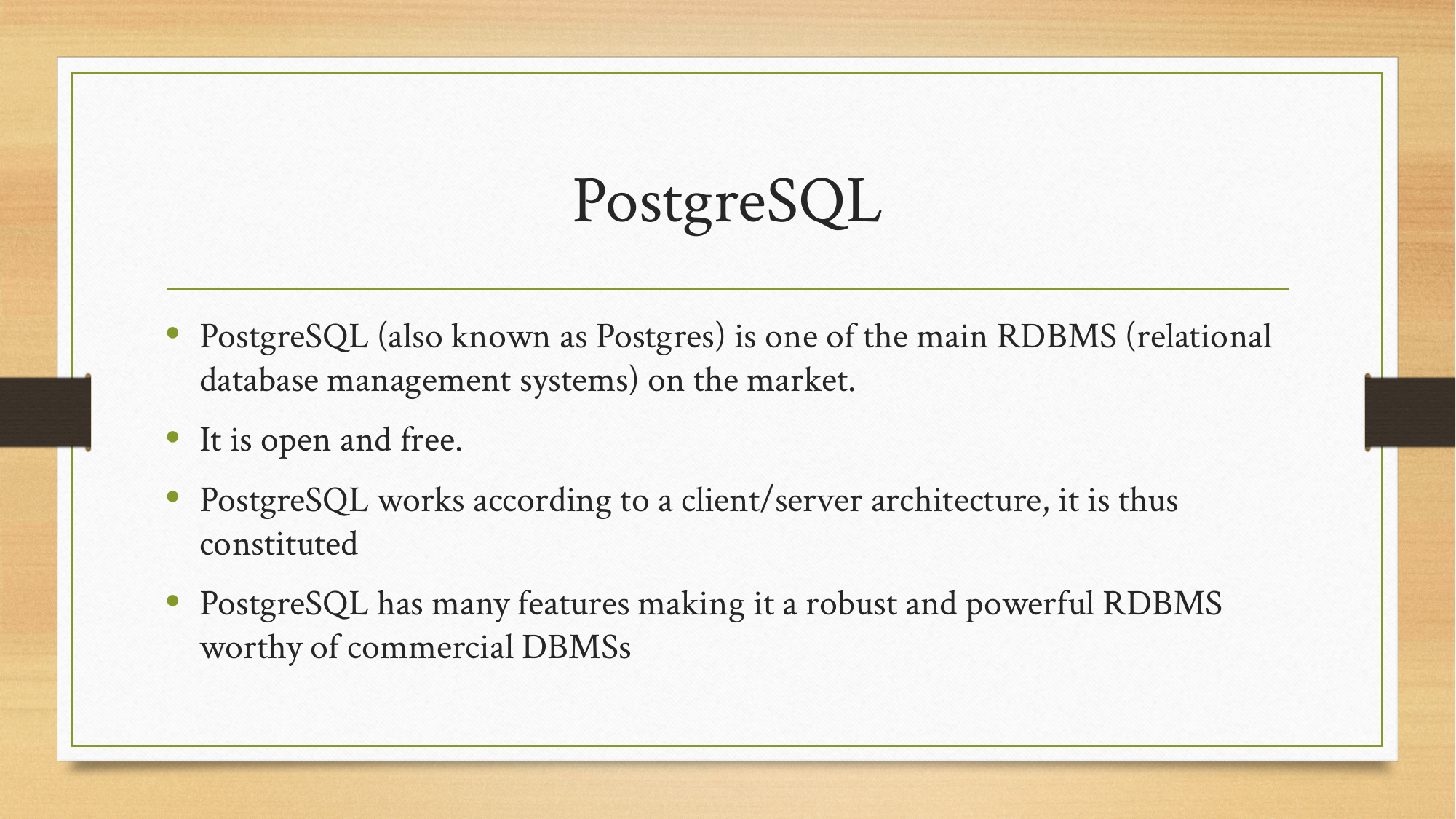

# PostgreSQL
PostgreSQL (also known as Postgres) is one of the main RDBMS (relational database management systems) on the market.
It is open and free.
PostgreSQL works according to a client/server architecture, it is thus constituted
PostgreSQL has many features making it a robust and powerful RDBMS worthy of commercial DBMSs